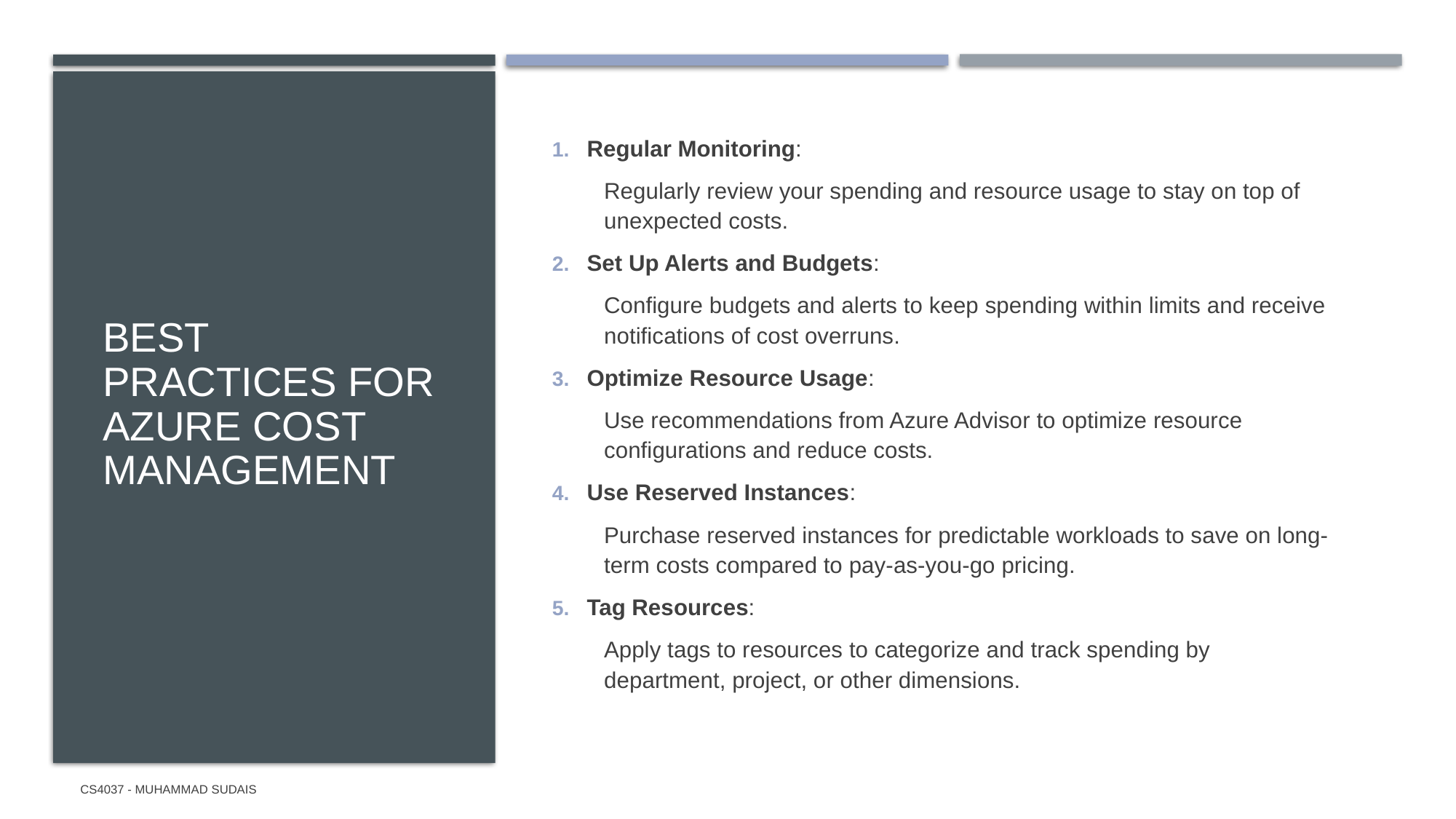

# Best Practices for Azure Cost Management
Regular Monitoring:
Regularly review your spending and resource usage to stay on top of unexpected costs.
Set Up Alerts and Budgets:
Configure budgets and alerts to keep spending within limits and receive notifications of cost overruns.
Optimize Resource Usage:
Use recommendations from Azure Advisor to optimize resource configurations and reduce costs.
Use Reserved Instances:
Purchase reserved instances for predictable workloads to save on long-term costs compared to pay-as-you-go pricing.
Tag Resources:
Apply tags to resources to categorize and track spending by department, project, or other dimensions.
CS4037 - Muhammad Sudais